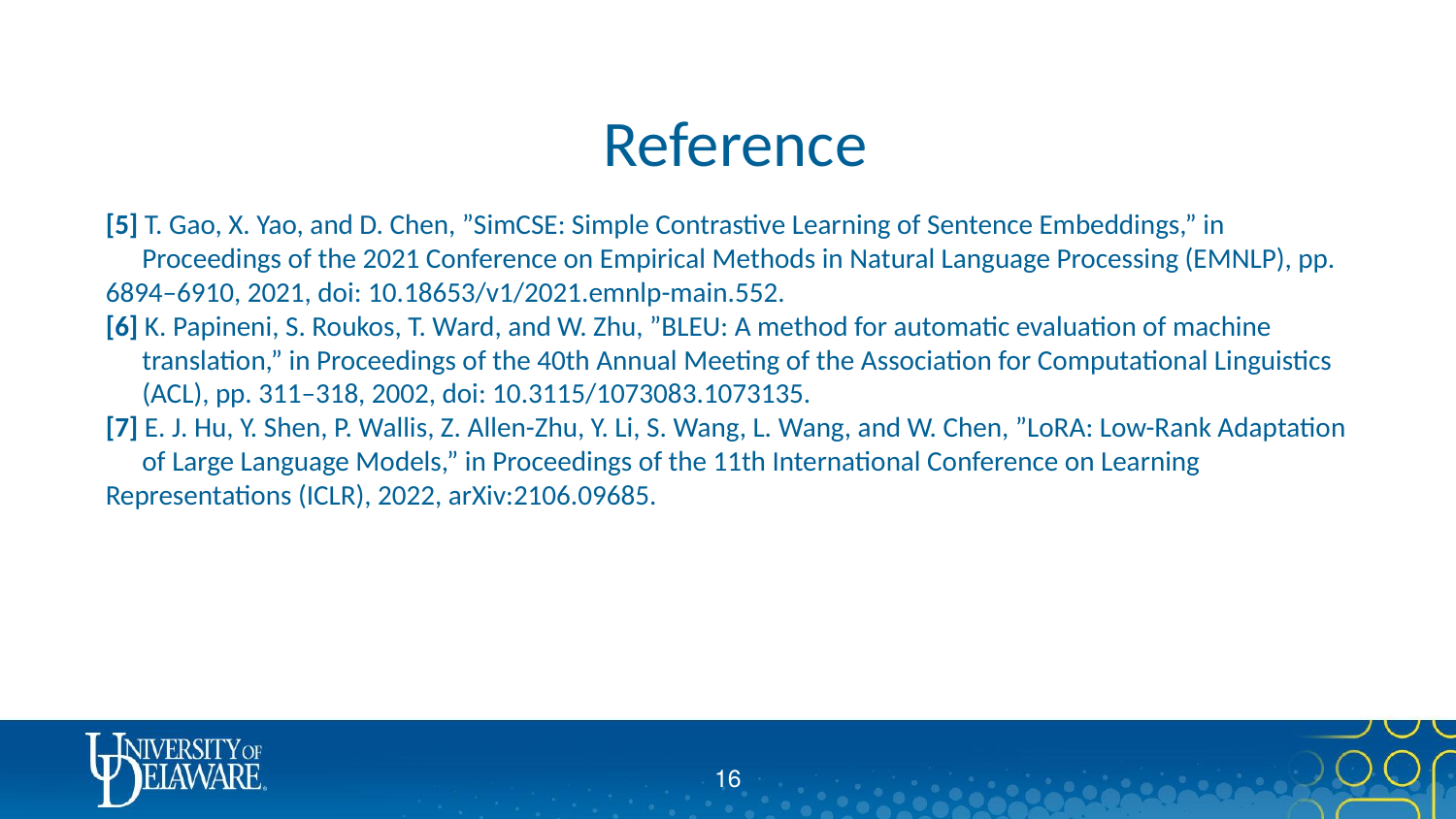

# Reference
[5] T. Gao, X. Yao, and D. Chen, ”SimCSE: Simple Contrastive Learning of Sentence Embeddings,” in Proceedings of the 2021 Conference on Empirical Methods in Natural Language Processing (EMNLP), pp.
6894–6910, 2021, doi: 10.18653/v1/2021.emnlp-main.552.
[6] K. Papineni, S. Roukos, T. Ward, and W. Zhu, ”BLEU: A method for automatic evaluation of machine translation,” in Proceedings of the 40th Annual Meeting of the Association for Computational Linguistics (ACL), pp. 311–318, 2002, doi: 10.3115/1073083.1073135.
[7] E. J. Hu, Y. Shen, P. Wallis, Z. Allen-Zhu, Y. Li, S. Wang, L. Wang, and W. Chen, ”LoRA: Low-Rank Adaptation of Large Language Models,” in Proceedings of the 11th International Conference on Learning
Representations (ICLR), 2022, arXiv:2106.09685.

16